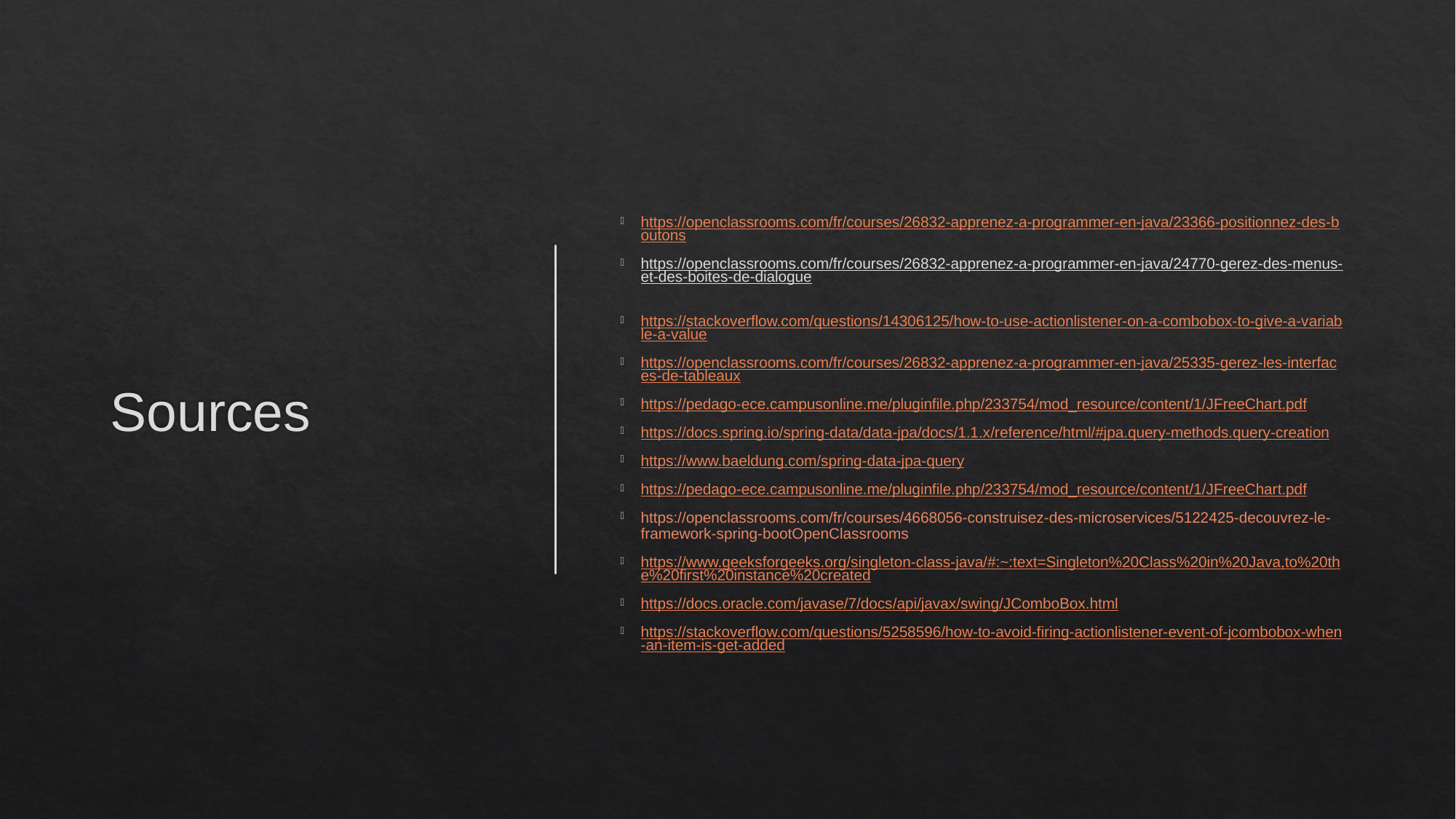

# Sources
https://openclassrooms.com/fr/courses/26832-apprenez-a-programmer-en-java/23366-positionnez-des-boutons
https://openclassrooms.com/fr/courses/26832-apprenez-a-programmer-en-java/24770-gerez-des-menus-et-des-boites-de-dialogue
https://stackoverflow.com/questions/14306125/how-to-use-actionlistener-on-a-combobox-to-give-a-variable-a-value
https://openclassrooms.com/fr/courses/26832-apprenez-a-programmer-en-java/25335-gerez-les-interfaces-de-tableaux
https://pedago-ece.campusonline.me/pluginfile.php/233754/mod_resource/content/1/JFreeChart.pdf
https://docs.spring.io/spring-data/data-jpa/docs/1.1.x/reference/html/#jpa.query-methods.query-creation
https://www.baeldung.com/spring-data-jpa-query
https://pedago-ece.campusonline.me/pluginfile.php/233754/mod_resource/content/1/JFreeChart.pdf
https://openclassrooms.com/fr/courses/4668056-construisez-des-microservices/5122425-decouvrez-le-framework-spring-bootOpenClassrooms
https://www.geeksforgeeks.org/singleton-class-java/#:~:text=Singleton%20Class%20in%20Java,to%20the%20first%20instance%20created
https://docs.oracle.com/javase/7/docs/api/javax/swing/JComboBox.html
https://stackoverflow.com/questions/5258596/how-to-avoid-firing-actionlistener-event-of-jcombobox-when-an-item-is-get-added